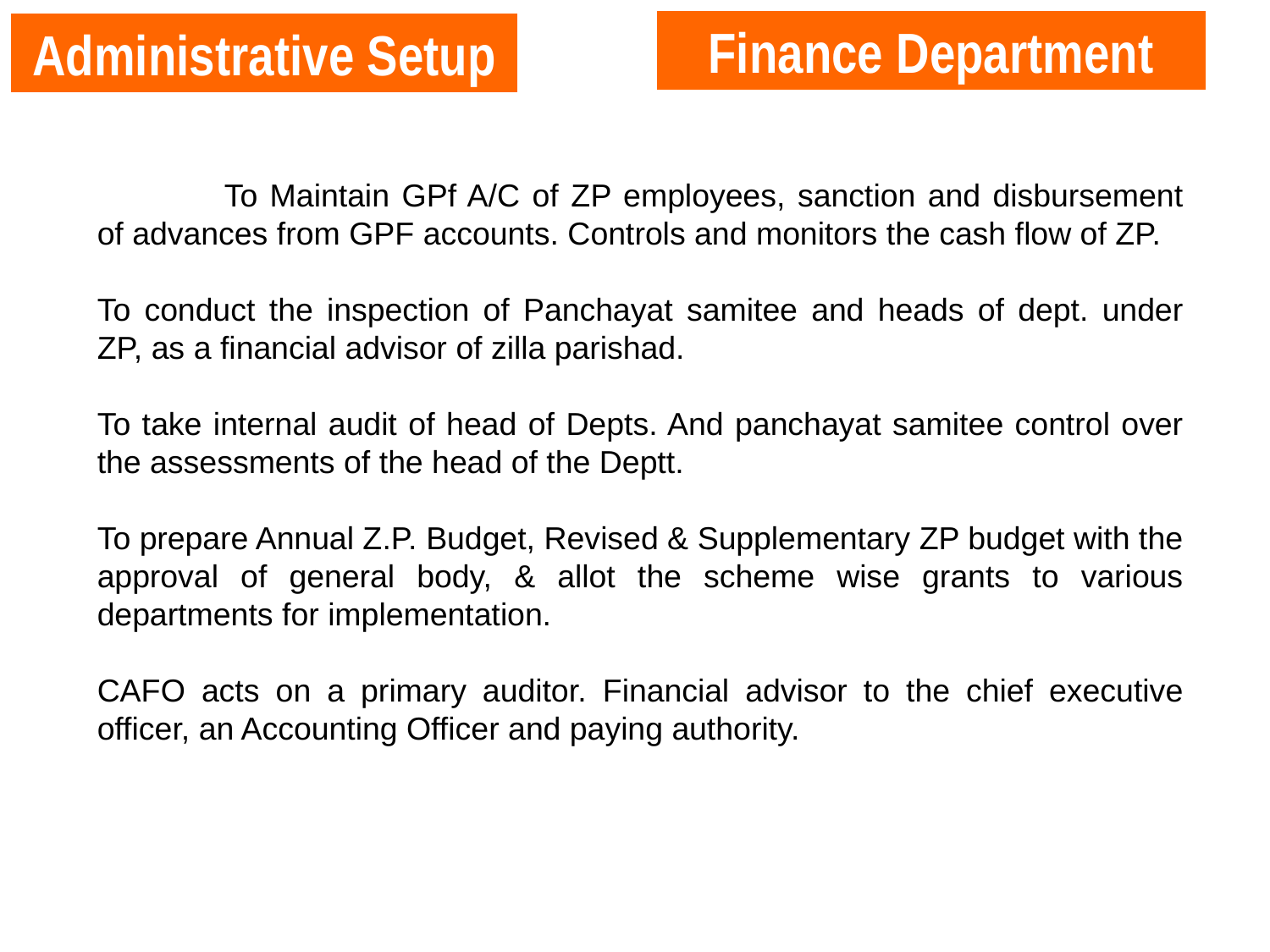

Finance Department
Administrative Setup
	To Maintain GPf A/C of ZP employees, sanction and disbursement of advances from GPF accounts. Controls and monitors the cash flow of ZP.

To conduct the inspection of Panchayat samitee and heads of dept. under ZP, as a financial advisor of zilla parishad.

To take internal audit of head of Depts. And panchayat samitee control over the assessments of the head of the Deptt.

To prepare Annual Z.P. Budget, Revised & Supplementary ZP budget with the approval of general body, & allot the scheme wise grants to various departments for implementation.

CAFO acts on a primary auditor. Financial advisor to the chief executive officer, an Accounting Officer and paying authority.